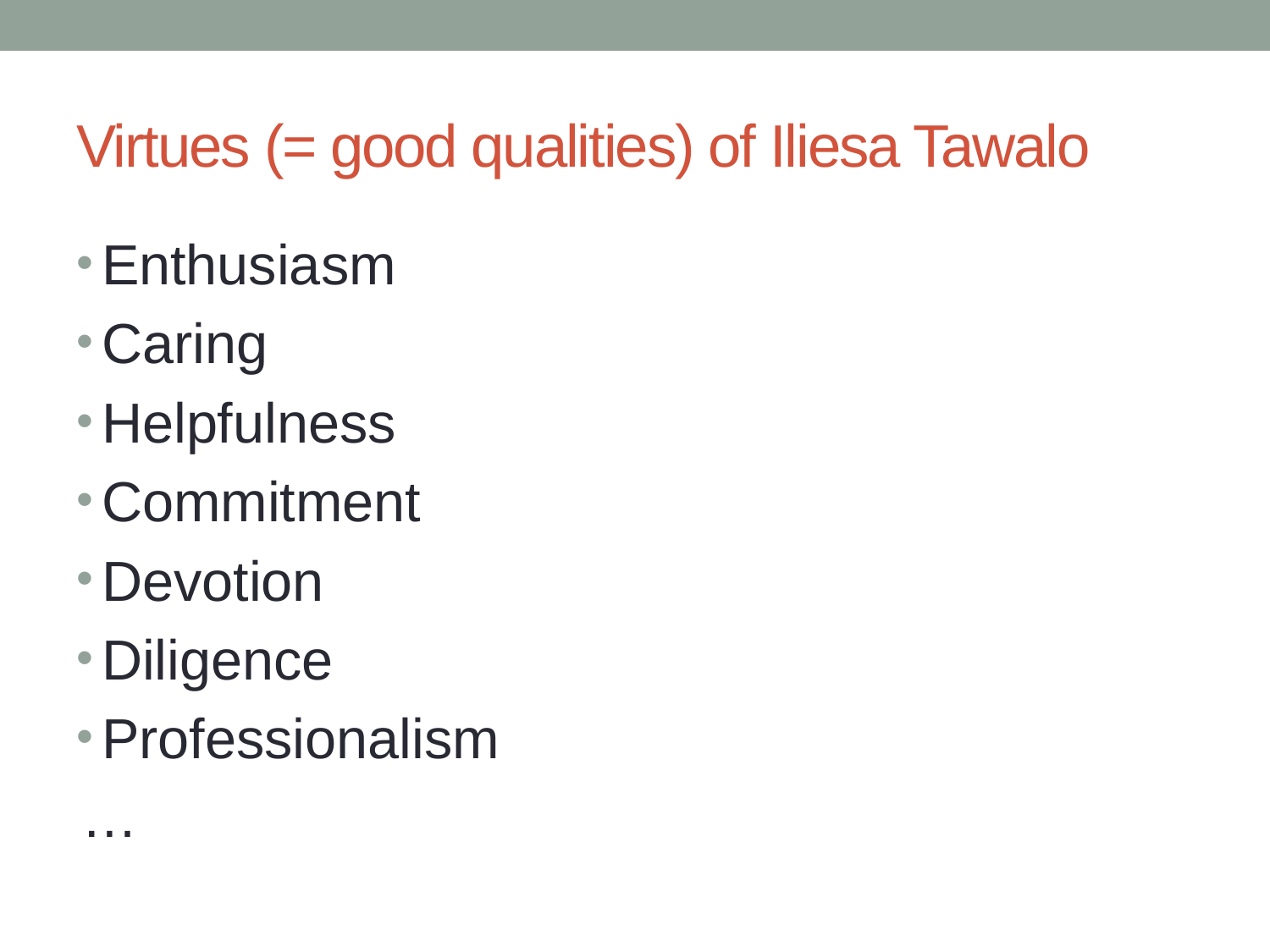

# Virtues (= good qualities) of Iliesa Tawalo
Enthusiasm
Caring
Helpfulness
Commitment
Devotion
Diligence
Professionalism
…